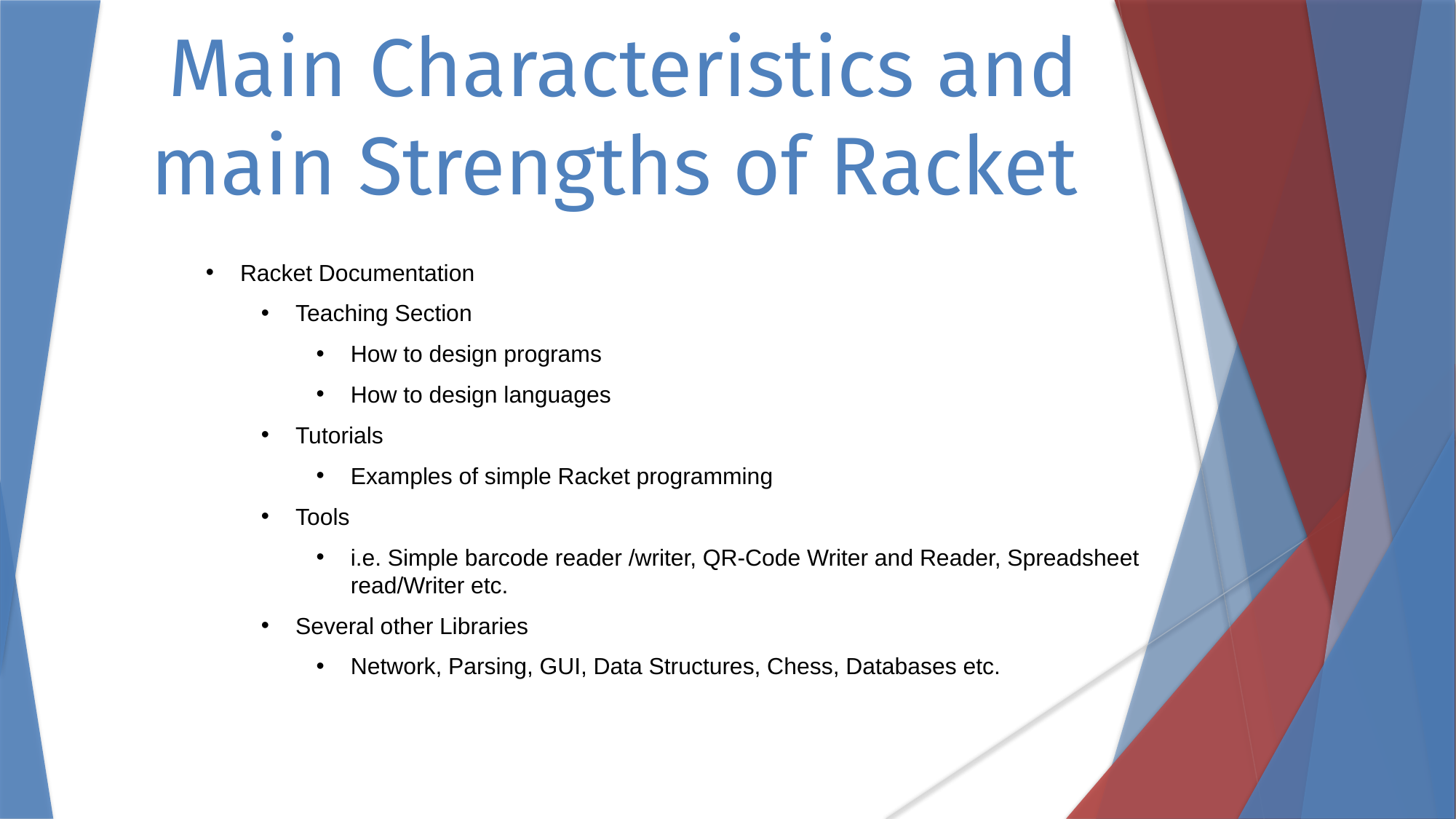

Main Characteristics and main Strengths of Racket
Racket Documentation
Teaching Section
How to design programs
How to design languages
Tutorials
Examples of simple Racket programming
Tools
i.e. Simple barcode reader /writer, QR-Code Writer and Reader, Spreadsheet read/Writer etc.
Several other Libraries
Network, Parsing, GUI, Data Structures, Chess, Databases etc.